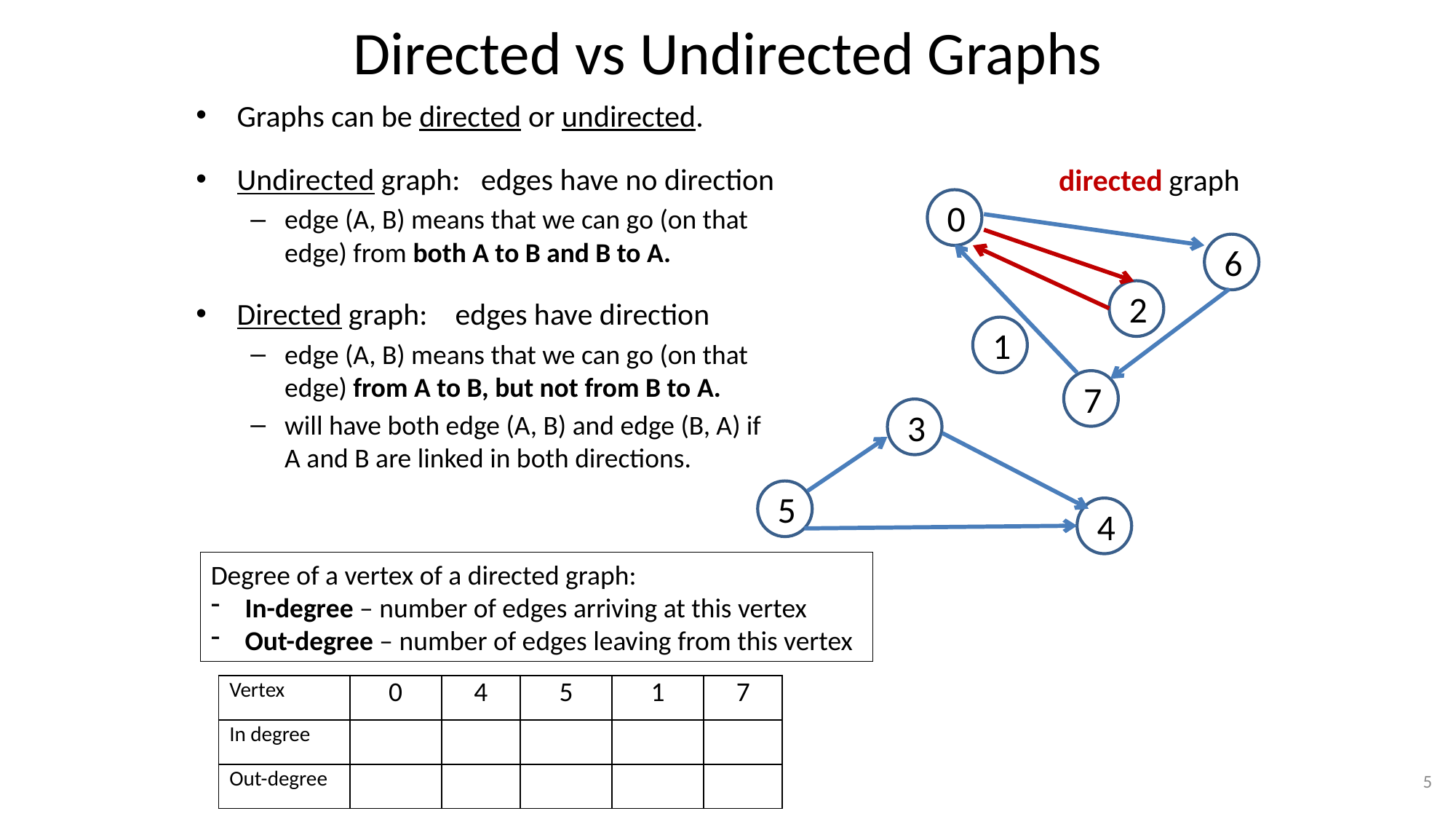

# Directed vs Undirected Graphs
Graphs can be directed or undirected.

Undirected graph:   edges have no direction
edge (A, B) means that we can go (on that edge) from both A to B and B to A.

Directed graph:    edges have direction
edge (A, B) means that we can go (on that edge) from A to B, but not from B to A.
will have both edge (A, B) and edge (B, A) if         A and B are linked in both directions.

directed graph

 0

 6

 2

 1

 7

 3

 5

 4
Degree of a vertex of a directed graph:
In-degree – number of edges arriving at this vertex
Out-degree – number of edges leaving from this vertex
| Vertex | 0 | 4 | 5 | 1 | 7 |
| --- | --- | --- | --- | --- | --- |
| In degree |  |  |  |  |  |
| Out-degree |  |  |  |  |  |
5